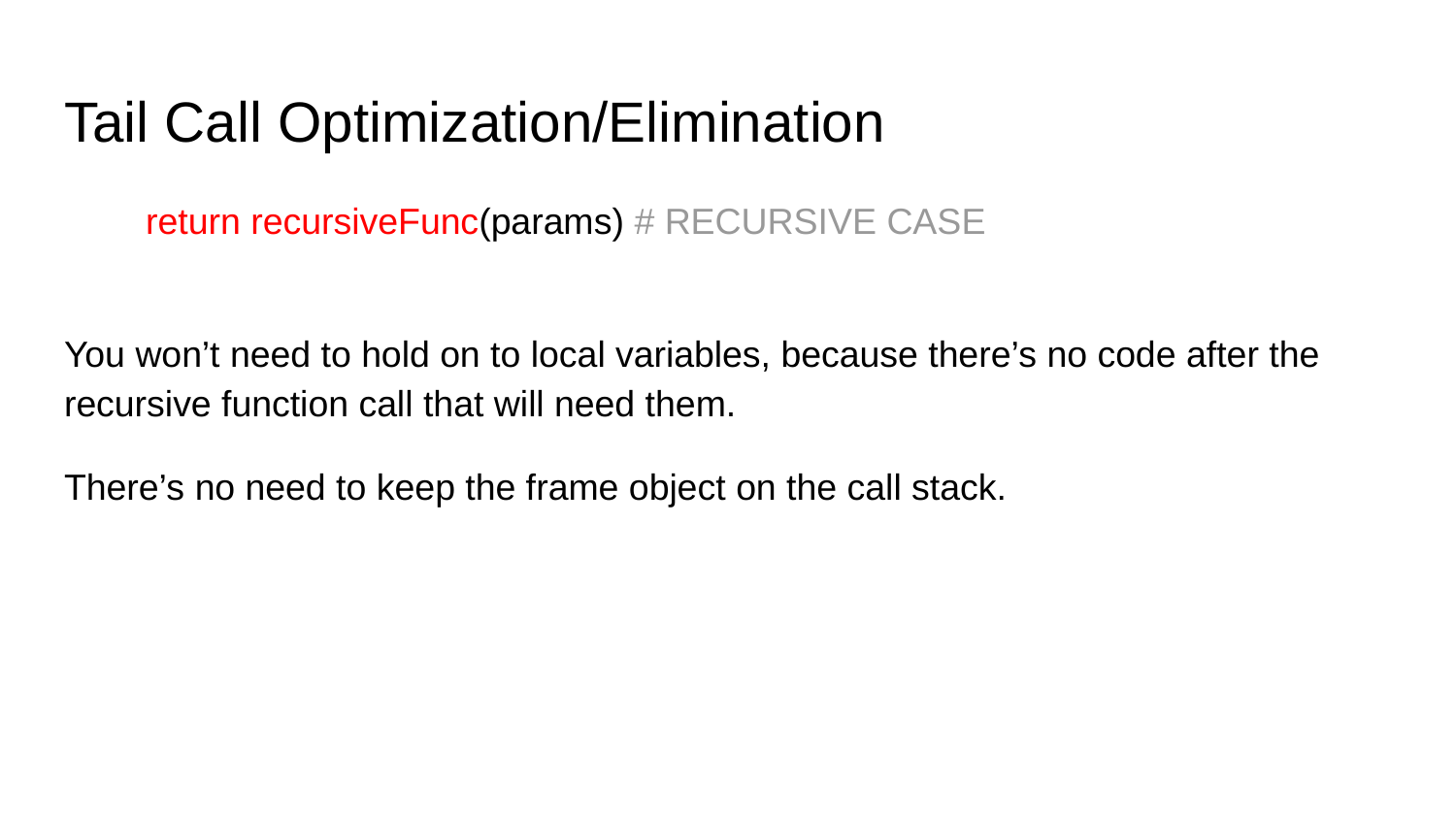

# Tail Call Optimization/Elimination

        return recursiveFunc(params) # RECURSIVE CASE

You won’t need to hold on to local variables, because there’s no code after the recursive function call that will need them.
There’s no need to keep the frame object on the call stack.